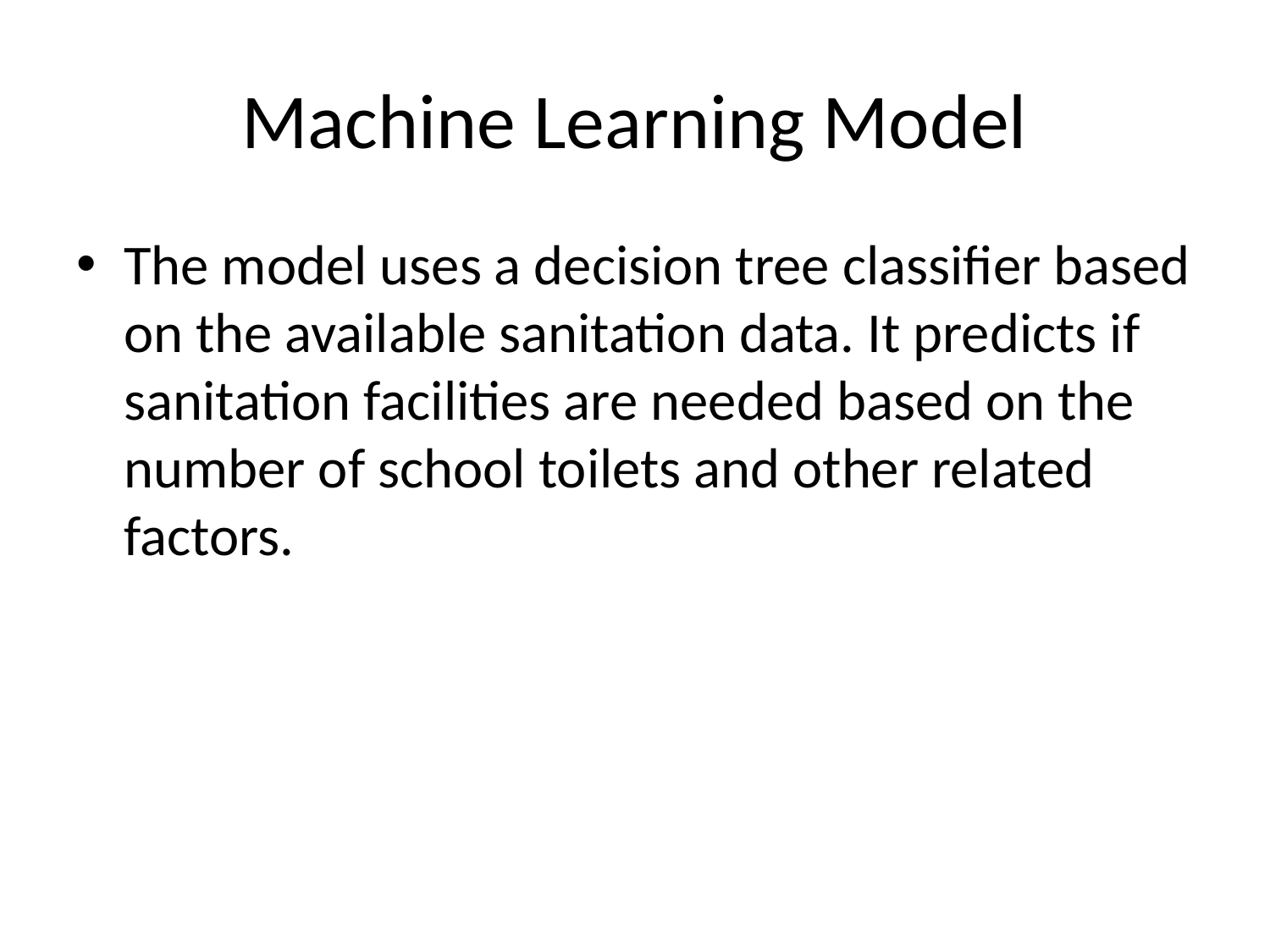

# Machine Learning Model
The model uses a decision tree classifier based on the available sanitation data. It predicts if sanitation facilities are needed based on the number of school toilets and other related factors.